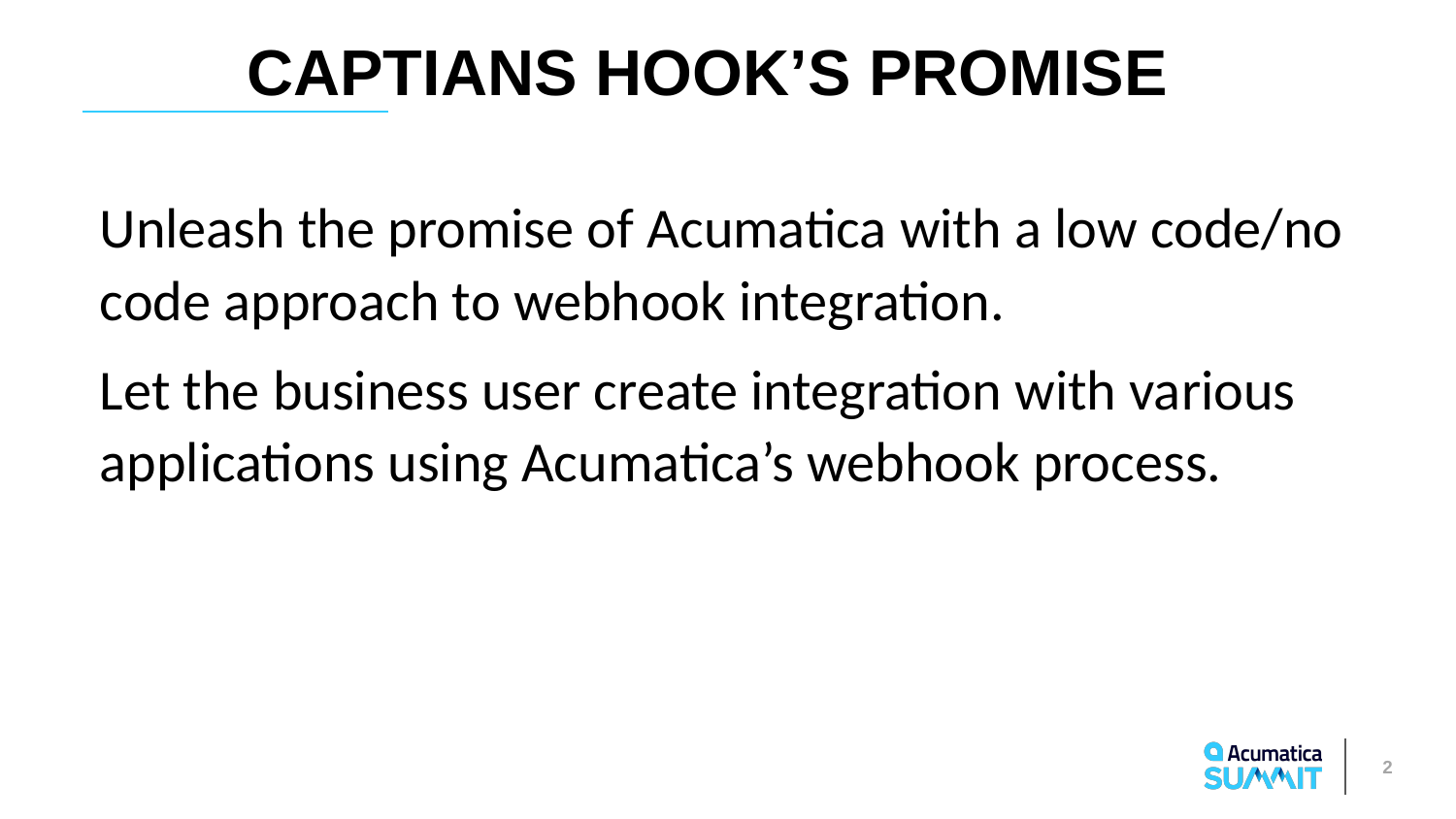

CAPTIANS HOOK’S PROMISE

### Chart

| Category |
|---|
Unleash the promise of Acumatica with a low code/no code approach to webhook integration.
Let the business user create integration with various applications using Acumatica’s webhook process.